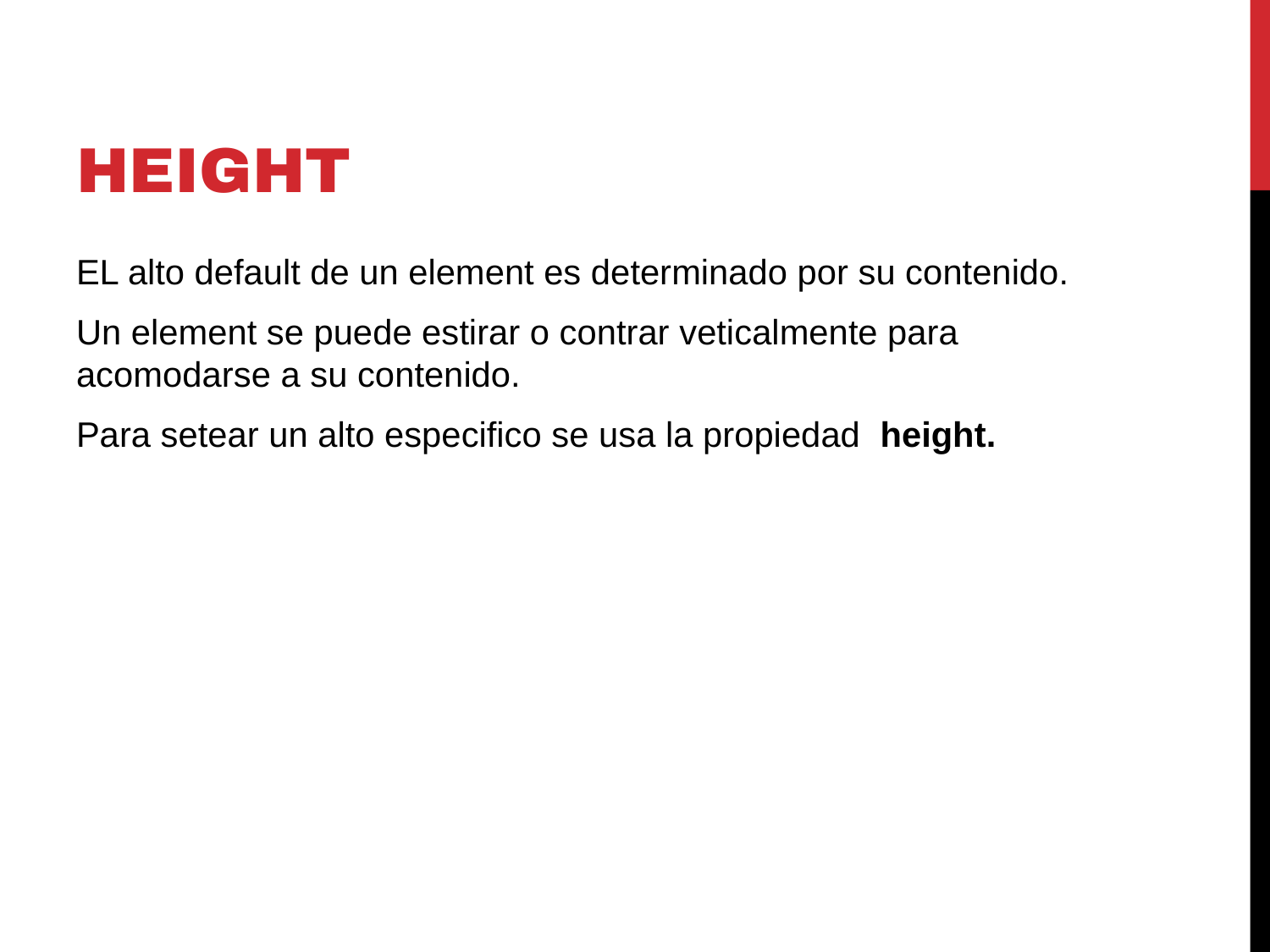

# height
EL alto default de un element es determinado por su contenido.
Un element se puede estirar o contrar veticalmente para acomodarse a su contenido.
Para setear un alto especifico se usa la propiedad  height.